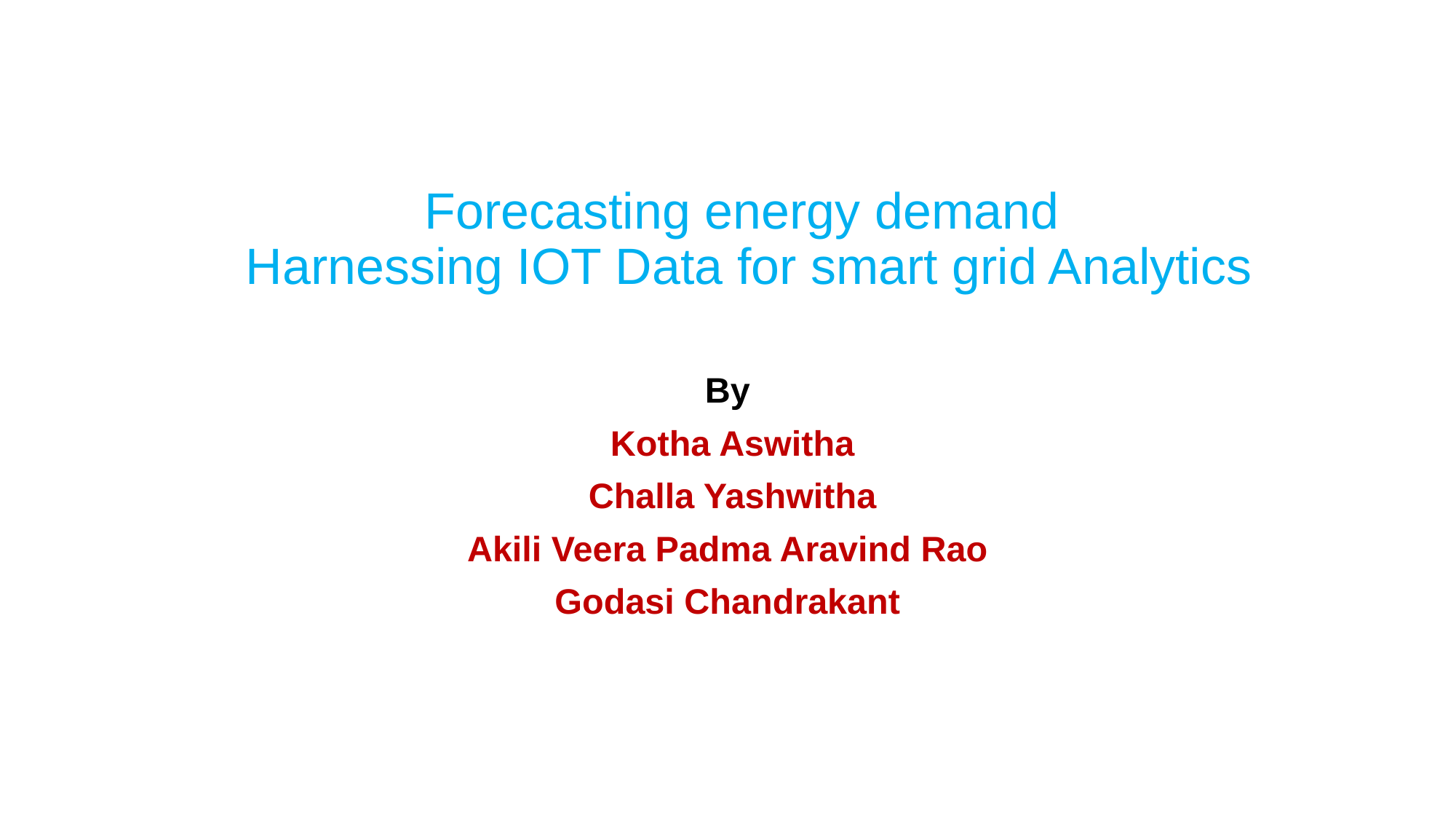

# Forecasting energy demand Harnessing IOT Data for smart grid Analytics
By
 Kotha Aswitha
 Challa Yashwitha
Akili Veera Padma Aravind Rao
Godasi Chandrakant